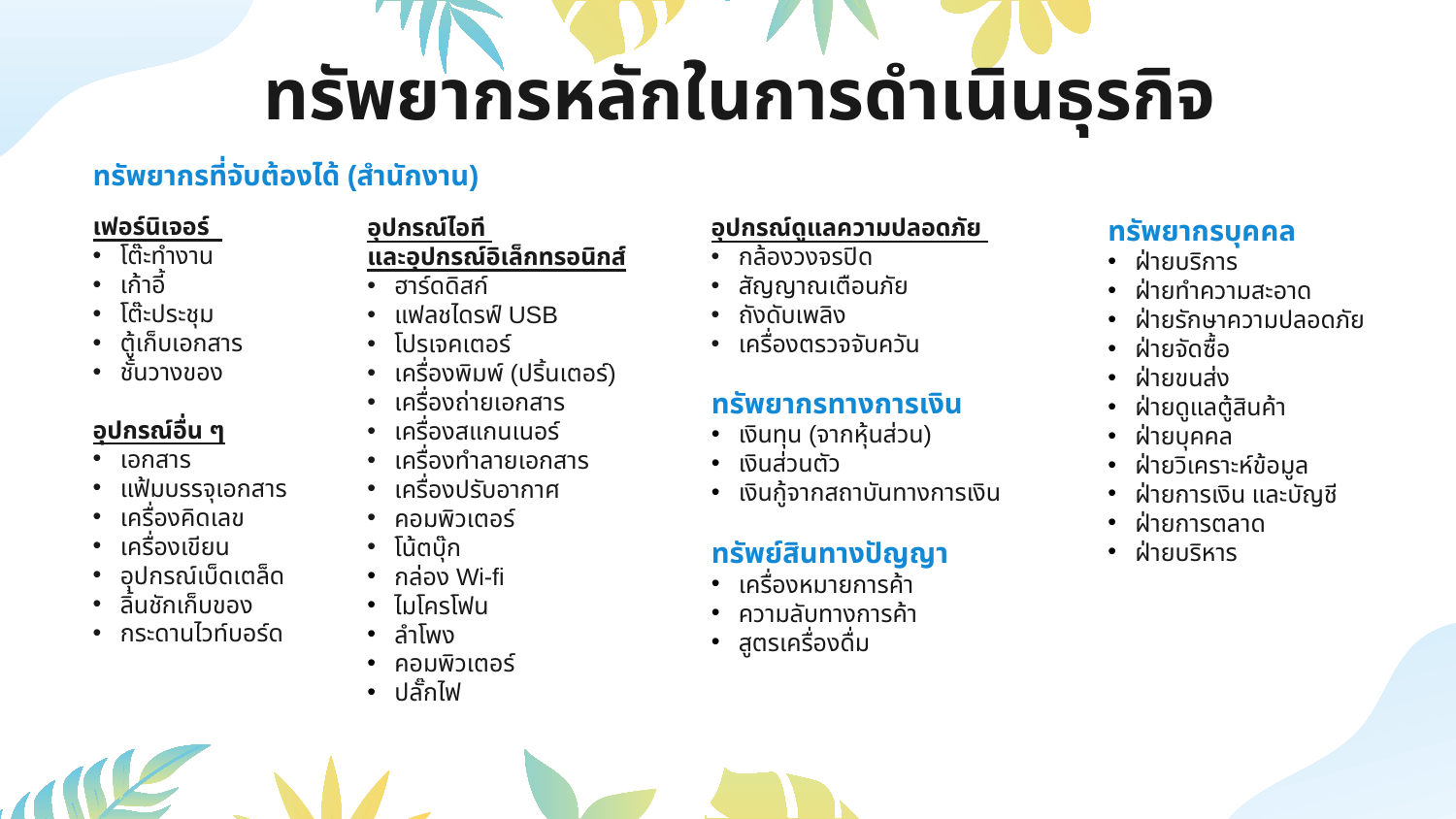

# ทรัพยากรหลักในการดำเนินธุรกิจ
ทรัพยากรที่จับต้องได้ (สำนักงาน)
เฟอร์นิเจอร์
โต๊ะทำงาน
เก้าอี้
โต๊ะประชุม
ตู้เก็บเอกสาร
ชั้นวางของ

อุปกรณ์อื่น ๆ
เอกสาร
แฟ้มบรรจุเอกสาร
เครื่องคิดเลข
เครื่องเขียน
อุปกรณ์เบ็ดเตล็ด
ลิ้นชักเก็บของ
กระดานไวท์บอร์ด
อุปกรณ์ไอที
และอุปกรณ์อิเล็กทรอนิกส์
ฮาร์ดดิสก์
แฟลชไดรฟ์ USB
โปรเจคเตอร์
เครื่องพิมพ์ (ปริ้นเตอร์)
เครื่องถ่ายเอกสาร
เครื่องสแกนเนอร์
เครื่องทำลายเอกสาร
เครื่องปรับอากาศ
คอมพิวเตอร์
โน้ตบุ๊ก
กล่อง Wi-fi
ไมโครโฟน
ลำโพง
คอมพิวเตอร์
ปลั๊กไฟ
อุปกรณ์ดูแลความปลอดภัย
กล้องวงจรปิด
สัญญาณเตือนภัย
ถังดับเพลิง
เครื่องตรวจจับควัน
ทรัพยากรบุคคล
ฝ่ายบริการ
ฝ่ายทำความสะอาด
ฝ่ายรักษาความปลอดภัย
ฝ่ายจัดซื้อ
ฝ่ายขนส่ง
ฝ่ายดูแลตู้สินค้า
ฝ่ายบุคคล
ฝ่ายวิเคราะห์ข้อมูล
ฝ่ายการเงิน และบัญชี
ฝ่ายการตลาด
ฝ่ายบริหาร
ทรัพยากรทางการเงิน
เงินทุน (จากหุ้นส่วน)
เงินส่วนตัว
เงินกู้จากสถาบันทางการเงิน

ทรัพย์สินทางปัญญา
เครื่องหมายการค้า
ความลับทางการค้า
สูตรเครื่องดื่ม